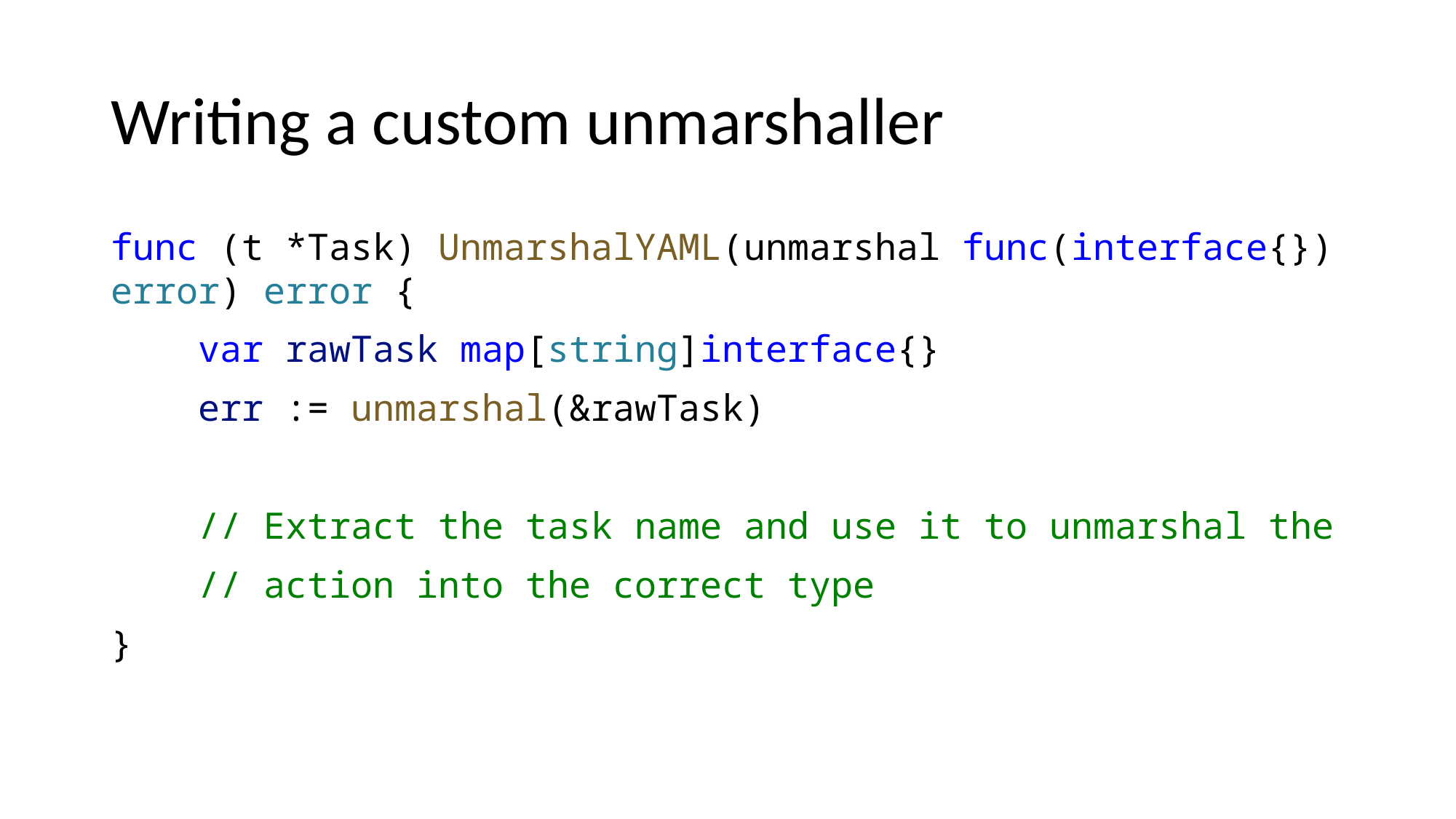

# Writing a custom unmarshaller
func (t *Task) UnmarshalYAML(unmarshal func(interface{}) error) error {
    var rawTask map[string]interface{}
    err := unmarshal(&rawTask)

    // Extract the task name and use it to unmarshal the
    // action into the correct type
}